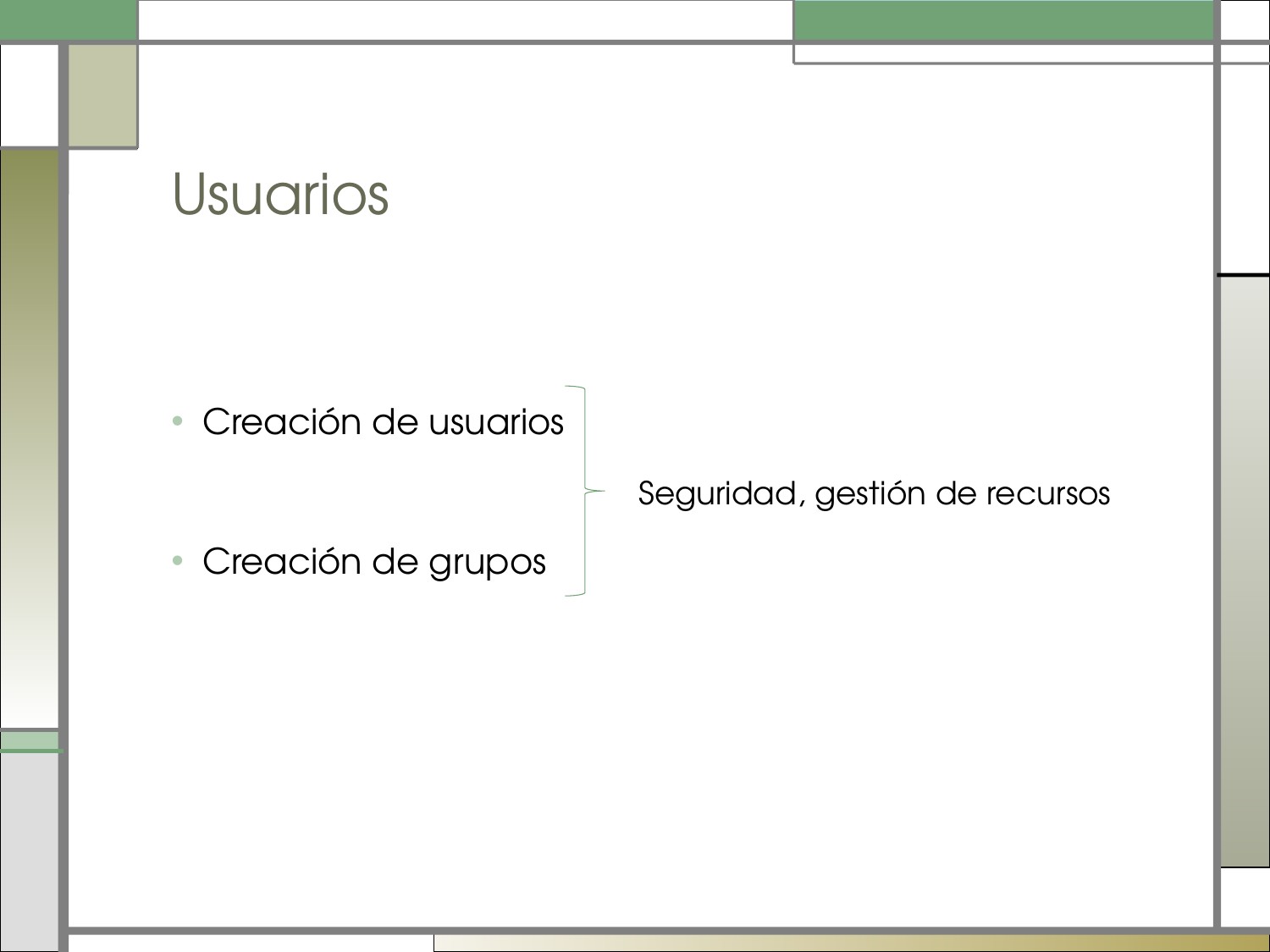

# Usuarios

Creación de usuarios
                                                Seguridad, gestión de recursos
Creación de grupos